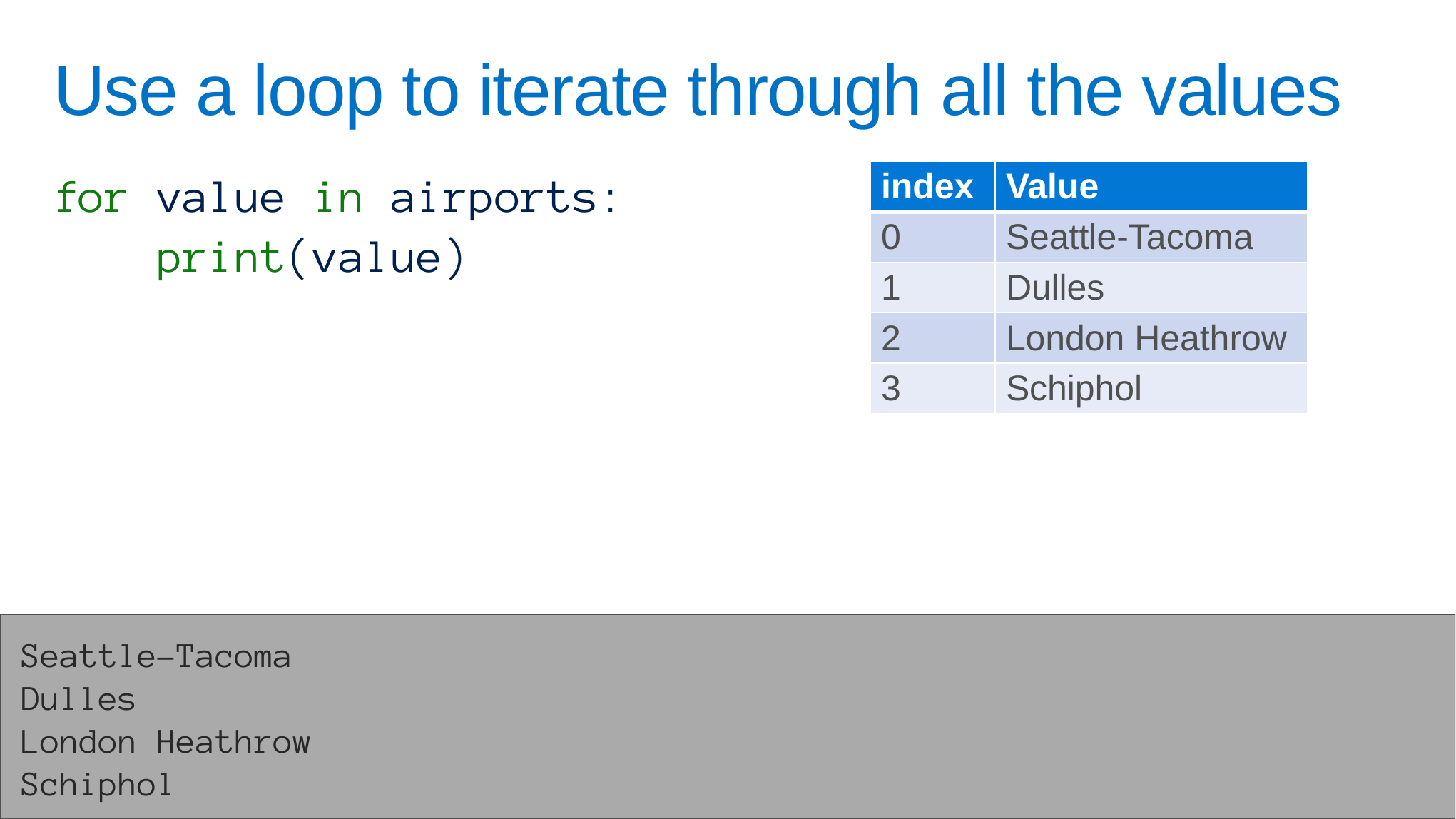

# Use a loop to iterate through all the values
for value in airports:
    print(value)

| index | Value |
| --- | --- |
| 0 | Seattle-Tacoma |
| 1 | Dulles |
| 2 | London Heathrow |
| 3 | Schiphol |
Seattle-Tacoma
Dulles
London Heathrow
Schiphol